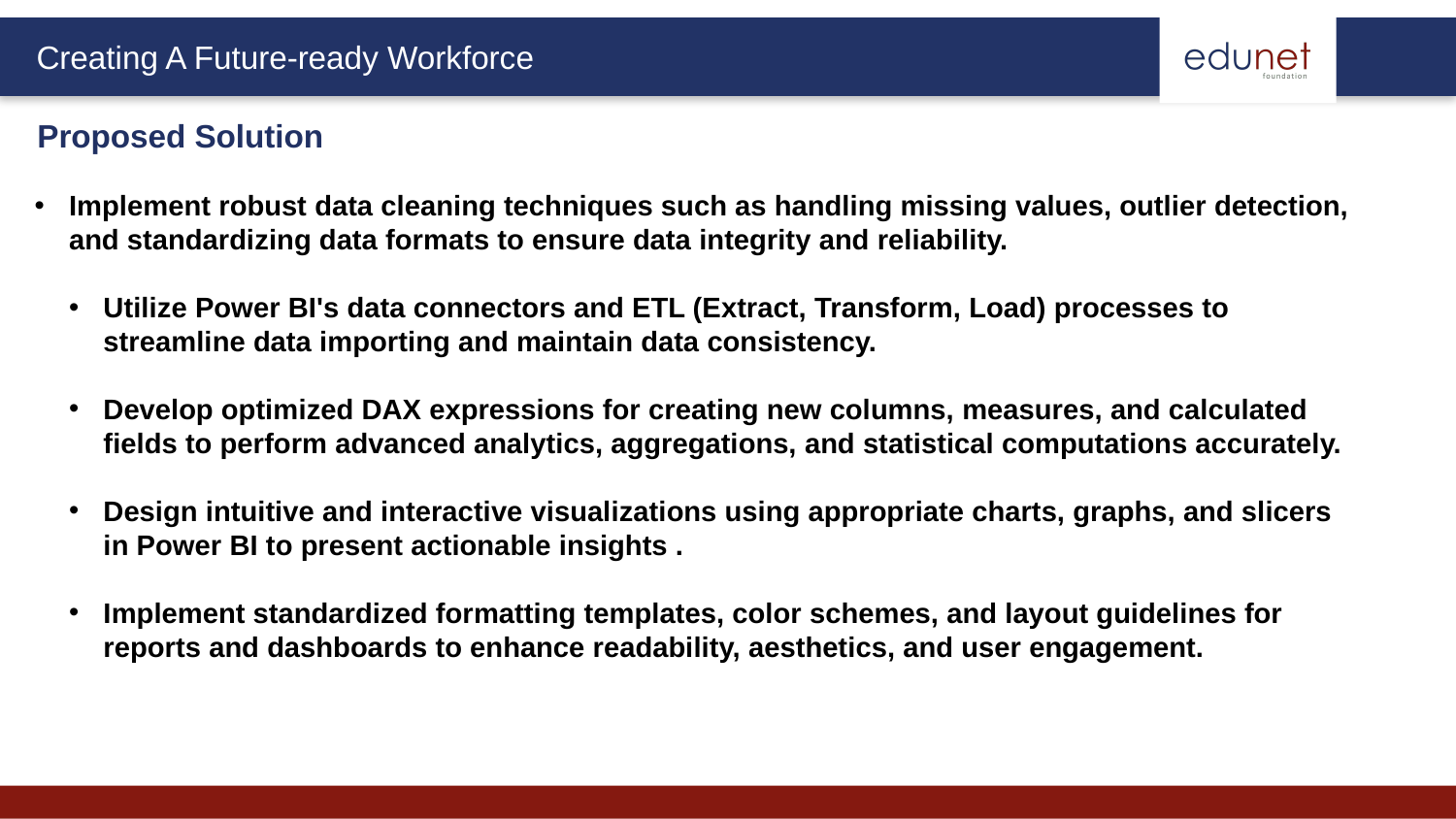

Proposed Solution
Implement robust data cleaning techniques such as handling missing values, outlier detection, and standardizing data formats to ensure data integrity and reliability.

Utilize Power BI's data connectors and ETL (Extract, Transform, Load) processes to streamline data importing and maintain data consistency.

Develop optimized DAX expressions for creating new columns, measures, and calculated fields to perform advanced analytics, aggregations, and statistical computations accurately.

Design intuitive and interactive visualizations using appropriate charts, graphs, and slicers in Power BI to present actionable insights .

Implement standardized formatting templates, color schemes, and layout guidelines for reports and dashboards to enhance readability, aesthetics, and user engagement.